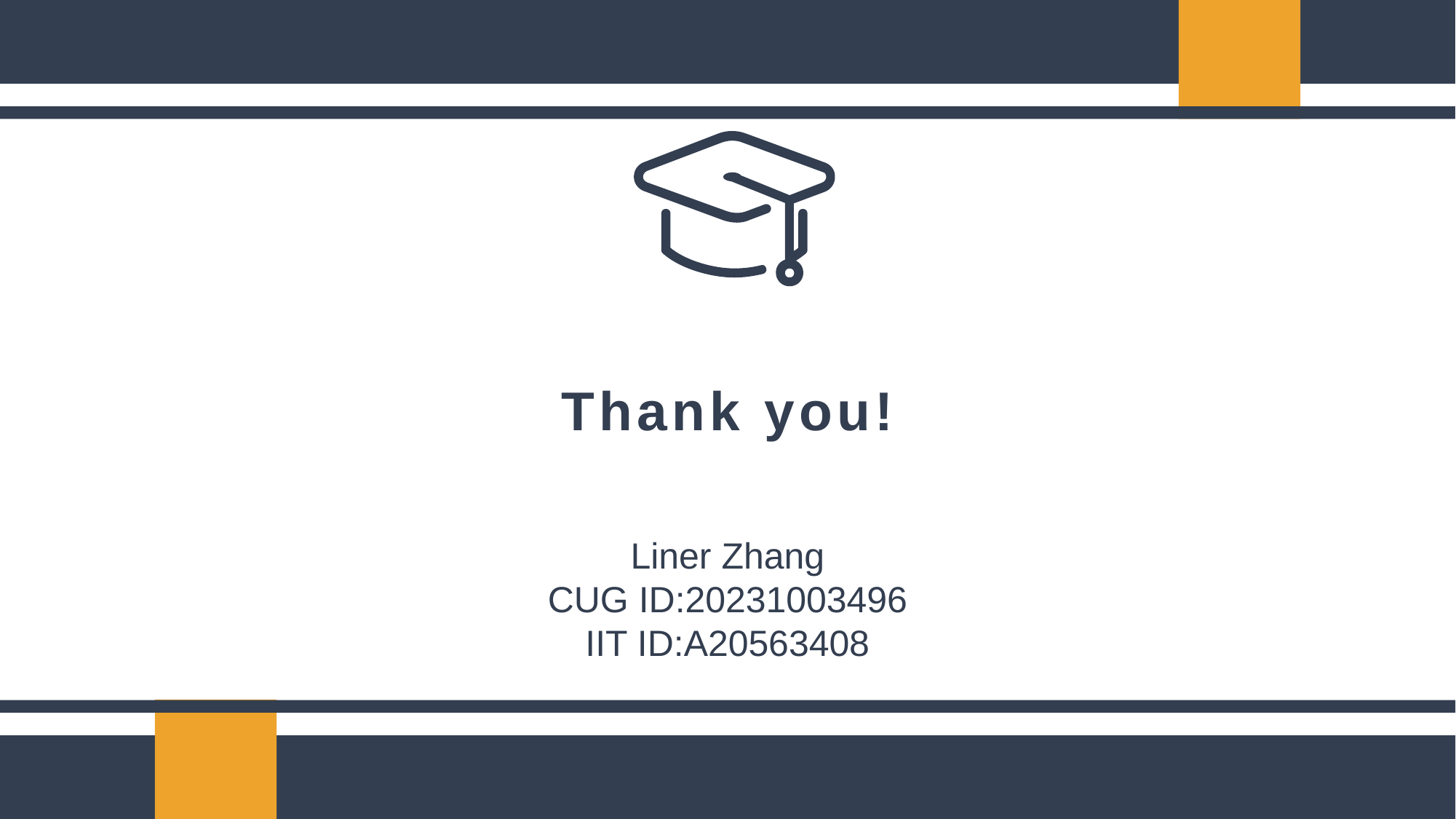

Thank you!
Liner Zhang
CUG ID:20231003496
IIT ID:A20563408